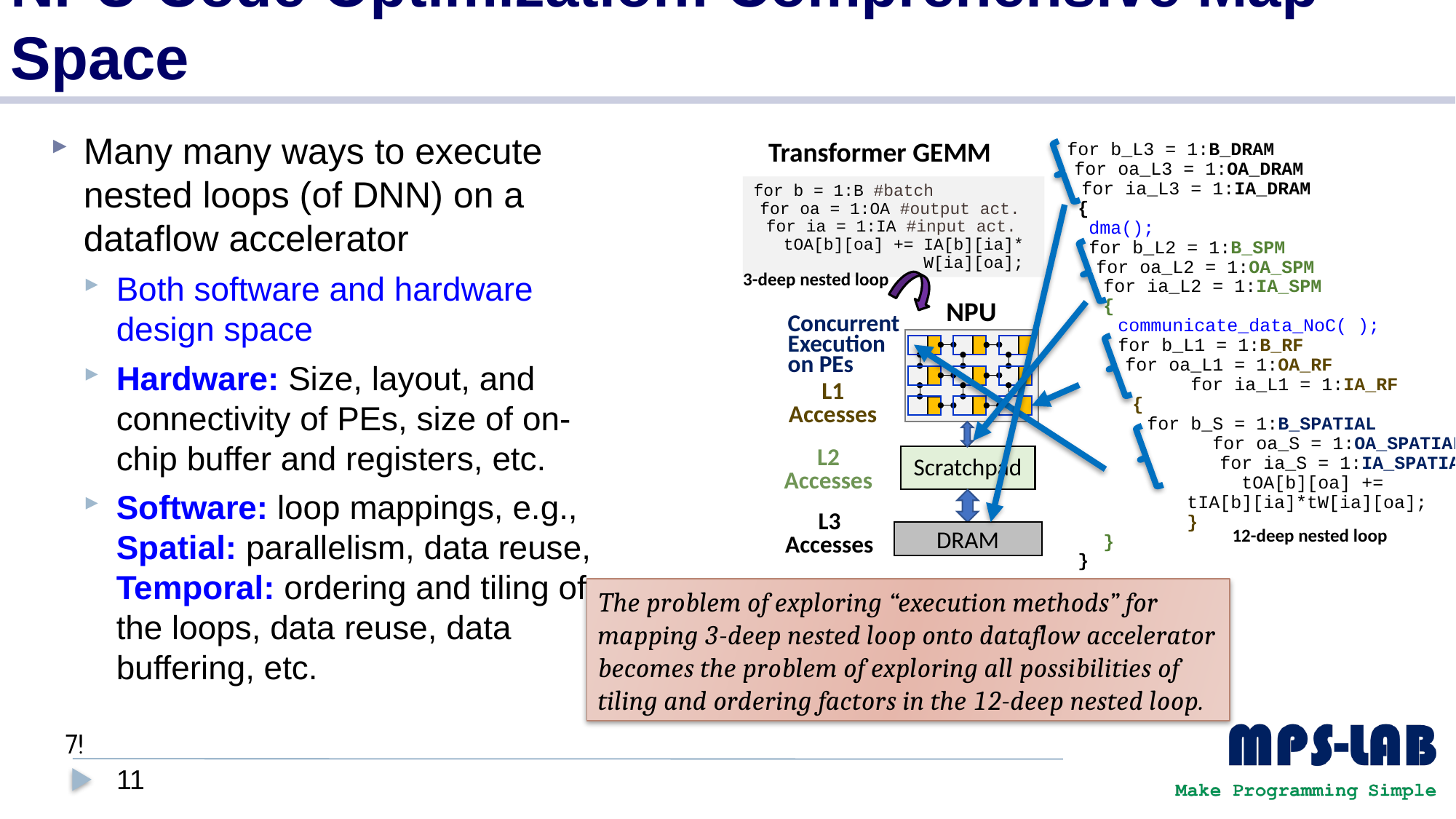

# NPU Code Optimization: Comprehensive Map Space
Many many ways to execute nested loops (of DNN) on a dataflow accelerator
Both software and hardware design space
Hardware: Size, layout, and connectivity of PEs, size of on-chip buffer and registers, etc.
Software: loop mappings, e.g., Spatial: parallelism, data reuse,
Temporal: ordering and tiling of the loops, data reuse, data buffering, etc.
Transformer GEMM
for b_L3 = 1:B_DRAM
 for oa_L3 = 1:OA_DRAM
  for ia_L3 = 1:IA_DRAM
 {
   dma();
  for b_L2 = 1:B_SPM
    for oa_L2 = 1:OA_SPM
     for ia_L2 = 1:IA_SPM
     {
        communicate_data_NoC( );
       for b_L1 = 1:B_RF
        for oa_L1 = 1:OA_RF
 	  for ia_L1 = 1:IA_RF
      {
           for b_S = 1:B_SPATIAL
	     for oa_S = 1:OA_SPATIAL
	      for ia_S = 1:IA_SPATIAL
	      tOA[b][oa] +=
           tIA[b][ia]*tW[ia][oa];
	 }
     }
 }

for b = 1:B #batch
 for oa = 1:OA #output act.
  for ia = 1:IA #input act.
   tOA[b][oa] += IA[b][ia]*
                 W[ia][oa];

3-deep nested loop

NPU
Concurrent
Execution
on PEs

L1 Accesses

Scratchpad

L2 Accesses

L3 Accesses
12-deep nested loop
DRAM
The problem of exploring “execution methods” for mapping 3-deep nested loop onto dataflow accelerator becomes the problem of exploring all possibilities of tiling and ordering factors in the 12-deep nested loop.
7!
11